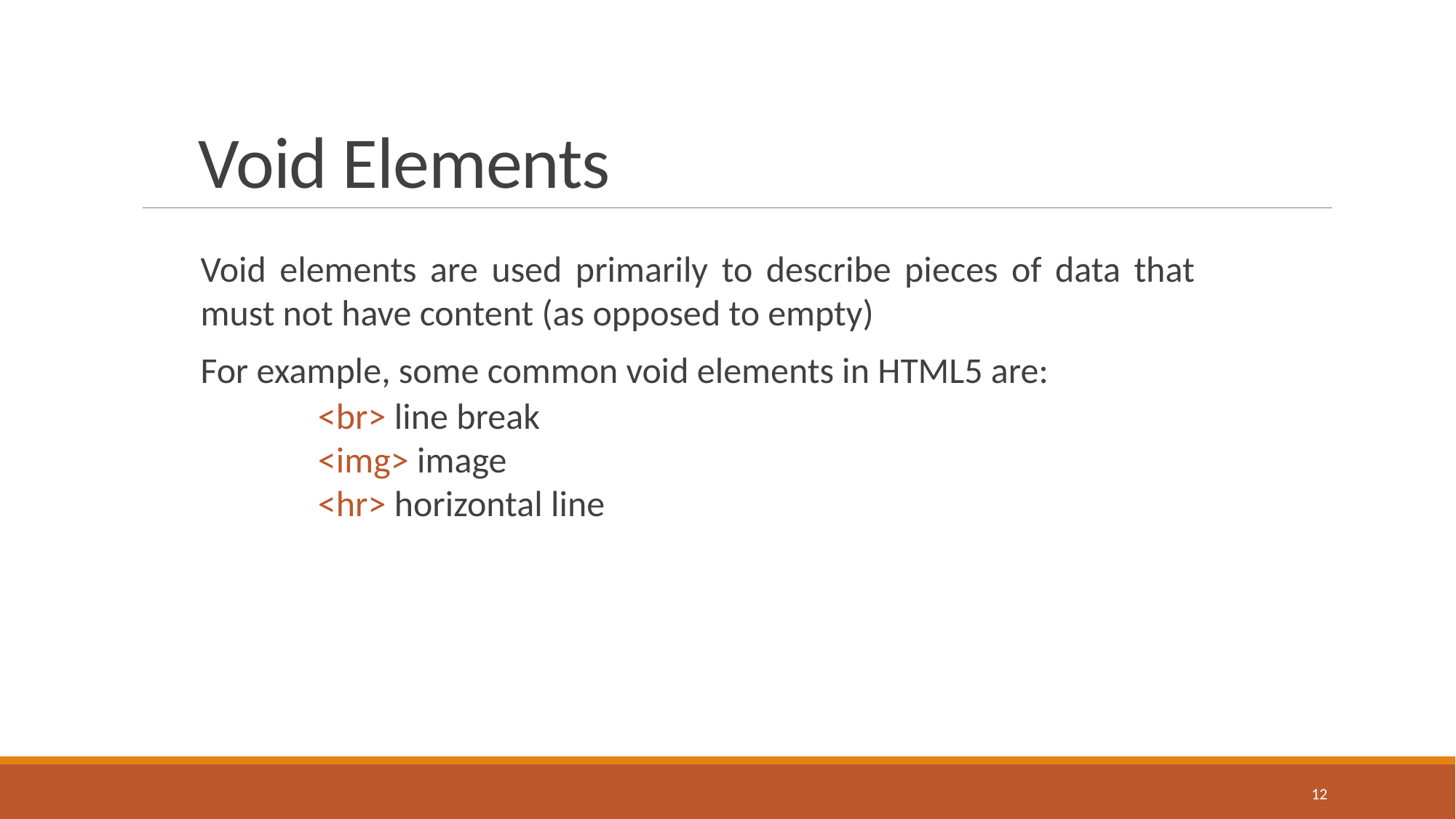

#
Void Elements
Void elements are used primarily to describe pieces of data that must not have content (as opposed to empty)
For example, some common void elements in HTML5 are:
		 <br> line break
		 <img> image
		 <hr> horizontal line

12